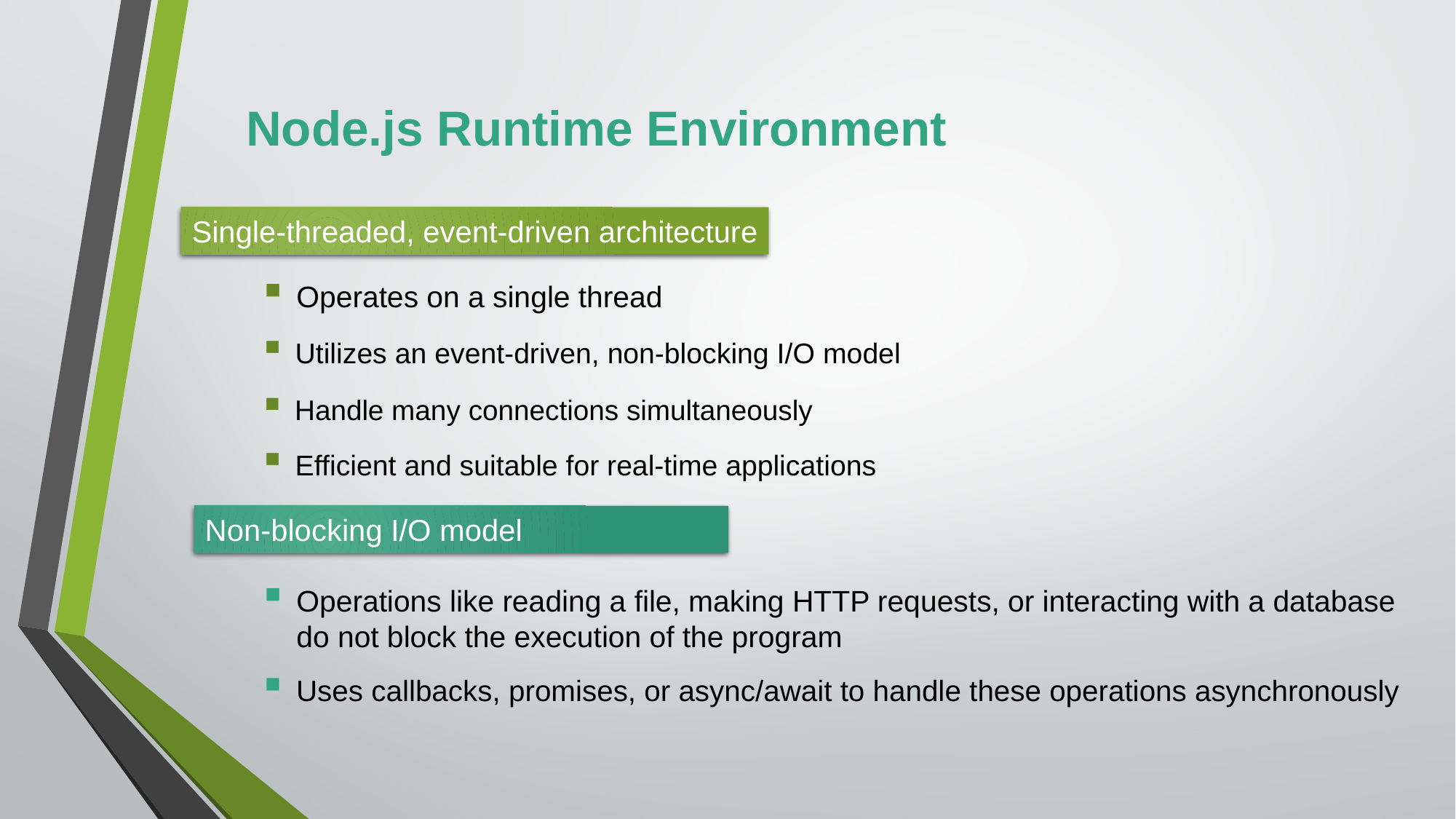

# Node.js Runtime Environment
Single-threaded, event-driven architecture
Operates on a single thread
Utilizes an event-driven, non-blocking I/O model
Handle many connections simultaneously
Efficient and suitable for real-time applications
Non-blocking I/O model
Operations like reading a file, making HTTP requests, or interacting with a database do not block the execution of the program
Uses callbacks, promises, or async/await to handle these operations asynchronously